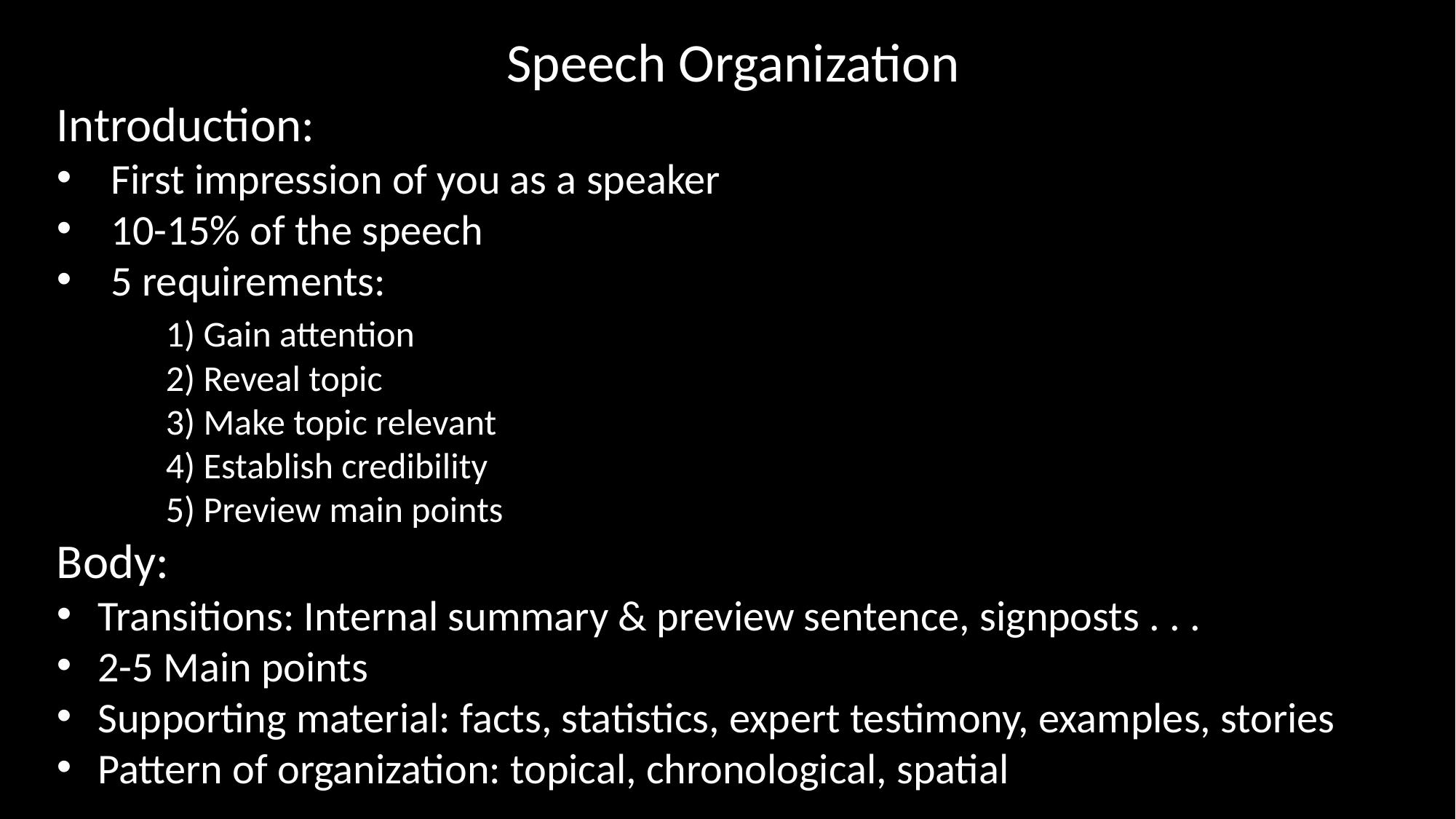

Speech Organization
Introduction:
First impression of you as a speaker
10-15% of the speech
5 requirements:
          	1) Gain attention
	2) Reveal topic
	3) Make topic relevant
	4) Establish credibility
	5) Preview main points
Body:
Transitions: Internal summary & preview sentence, signposts . . .
2-5 Main points
Supporting material: facts, statistics, expert testimony, examples, stories
Pattern of organization: topical, chronological, spatial